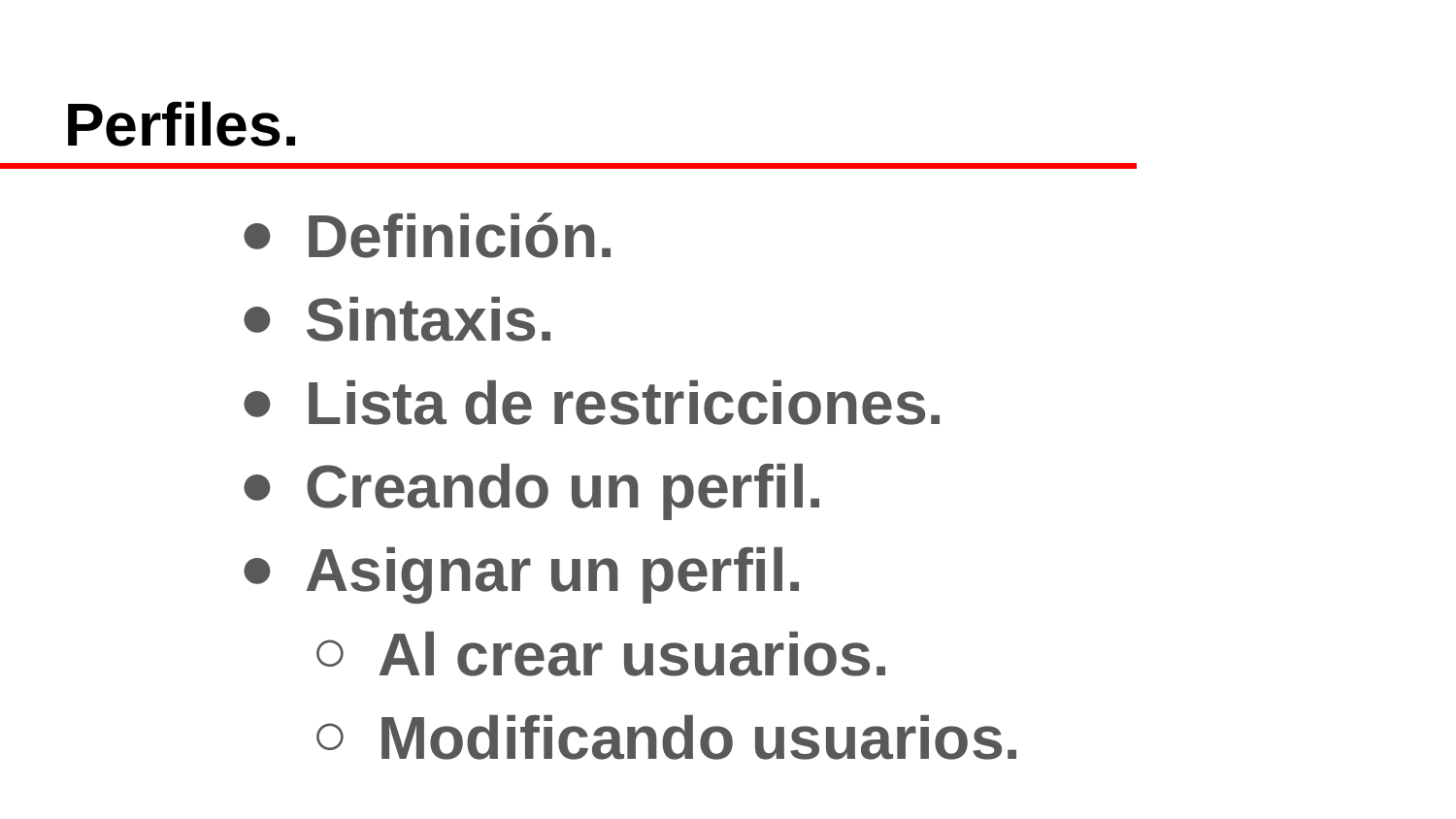

# Perfiles.
Definición.
Sintaxis.
Lista de restricciones.
Creando un perfil.
Asignar un perfil.
Al crear usuarios.
Modificando usuarios.